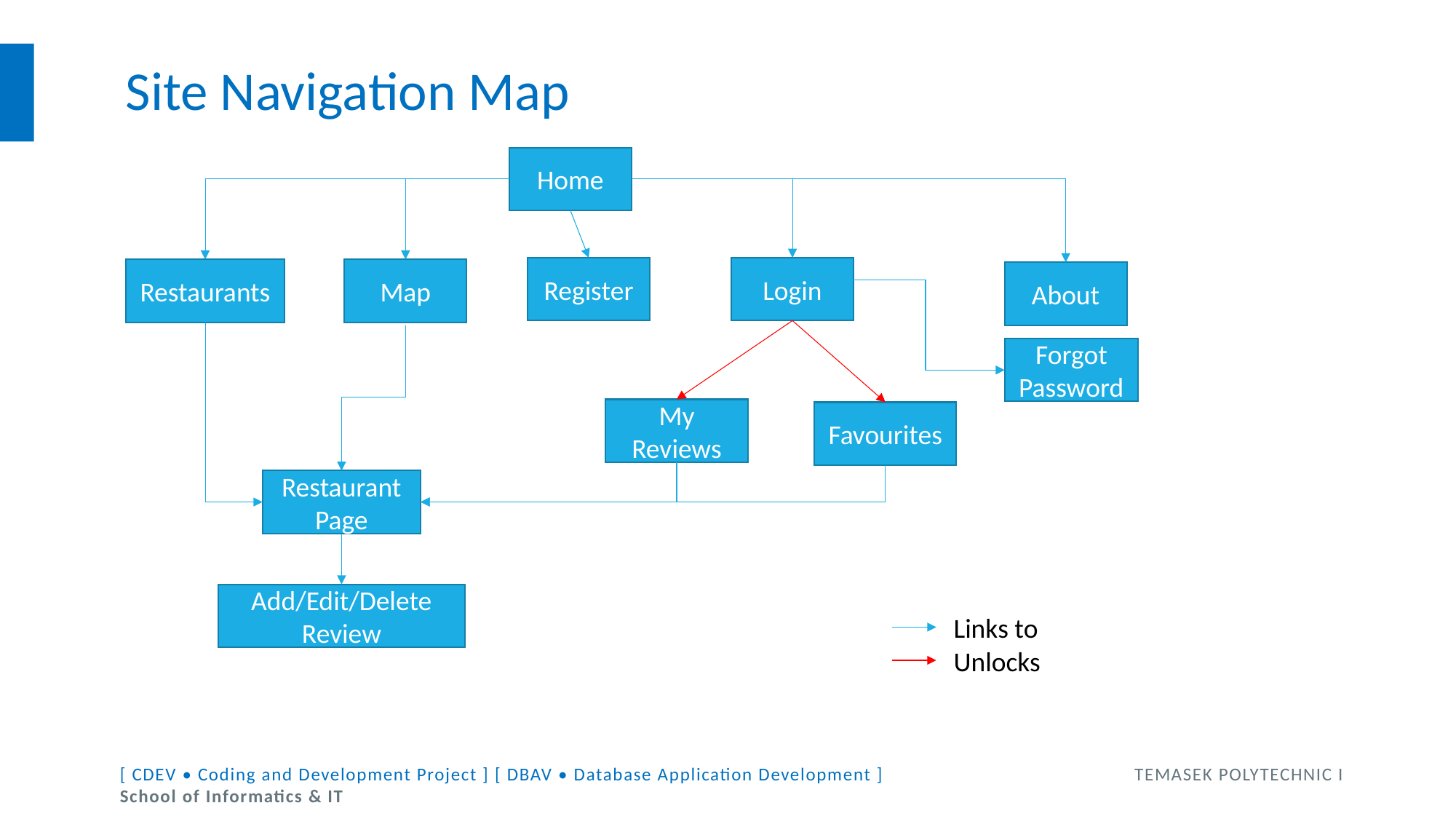

# Site Navigation Map
Home
Login
Register
Map
Restaurants
About
Forgot Password
My Reviews
Favourites
Restaurant
Page
Add/Edit/Delete Review
Links to
Unlocks